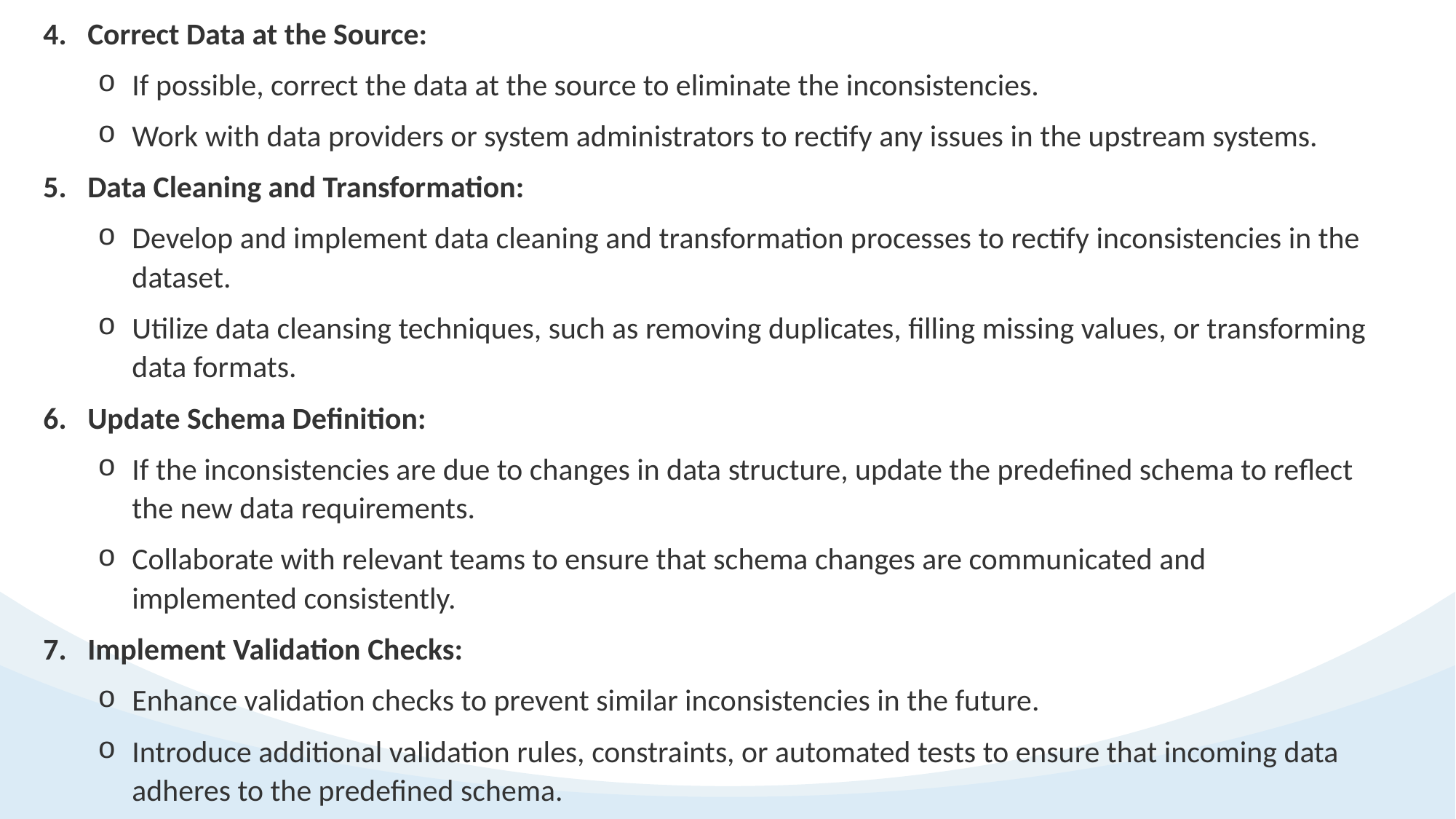

4.   Correct Data at the Source:
If possible, correct the data at the source to eliminate the inconsistencies.
Work with data providers or system administrators to rectify any issues in the upstream systems.
5.   Data Cleaning and Transformation:
Develop and implement data cleaning and transformation processes to rectify inconsistencies in the dataset.
Utilize data cleansing techniques, such as removing duplicates, filling missing values, or transforming data formats.
6.   Update Schema Definition:
If the inconsistencies are due to changes in data structure, update the predefined schema to reflect the new data requirements.
Collaborate with relevant teams to ensure that schema changes are communicated and implemented consistently.
7.   Implement Validation Checks:
Enhance validation checks to prevent similar inconsistencies in the future.
Introduce additional validation rules, constraints, or automated tests to ensure that incoming data adheres to the predefined schema.